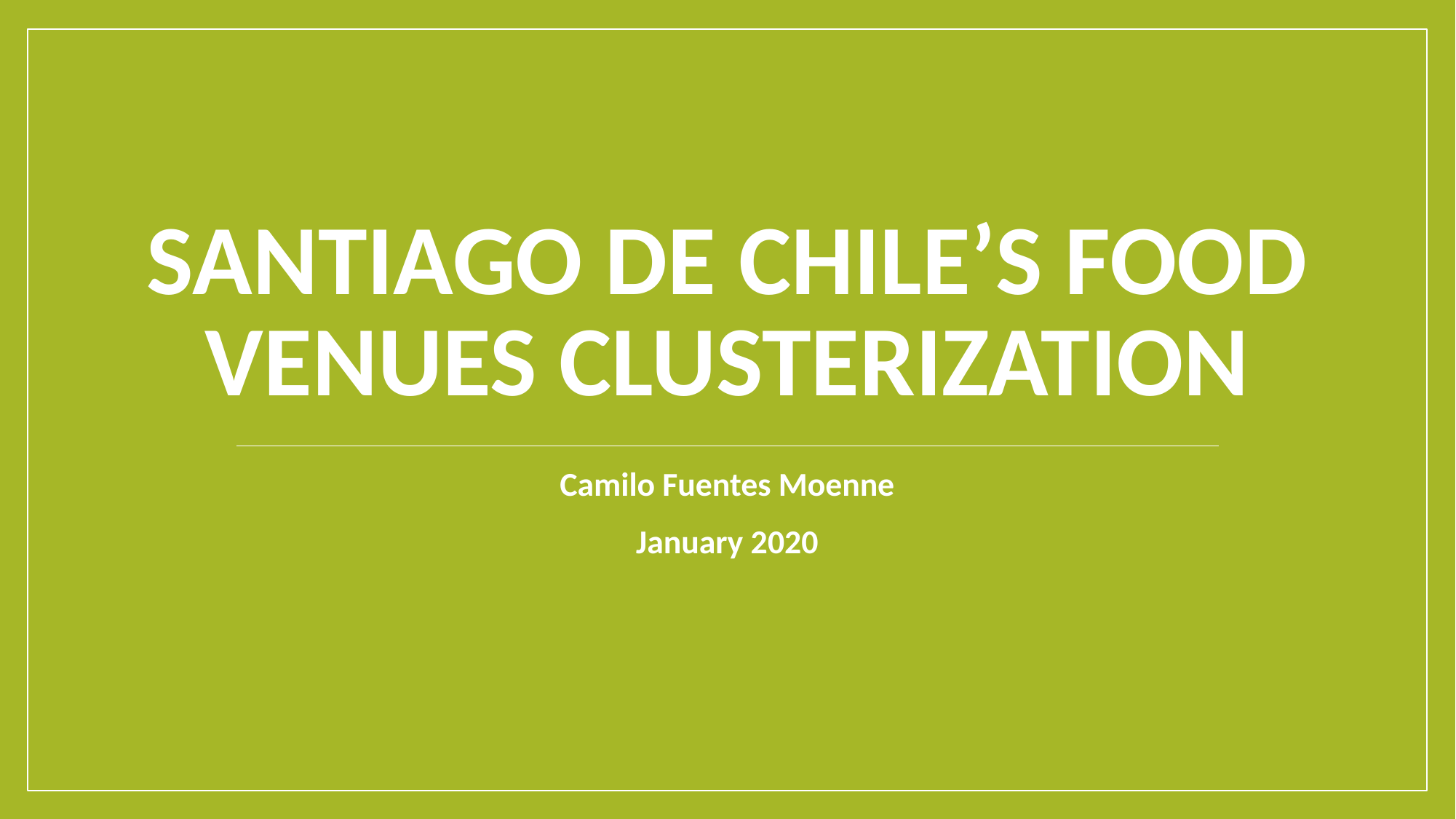

# Santiago de Chile’s food venues Clusterization
Camilo Fuentes Moenne
January 2020